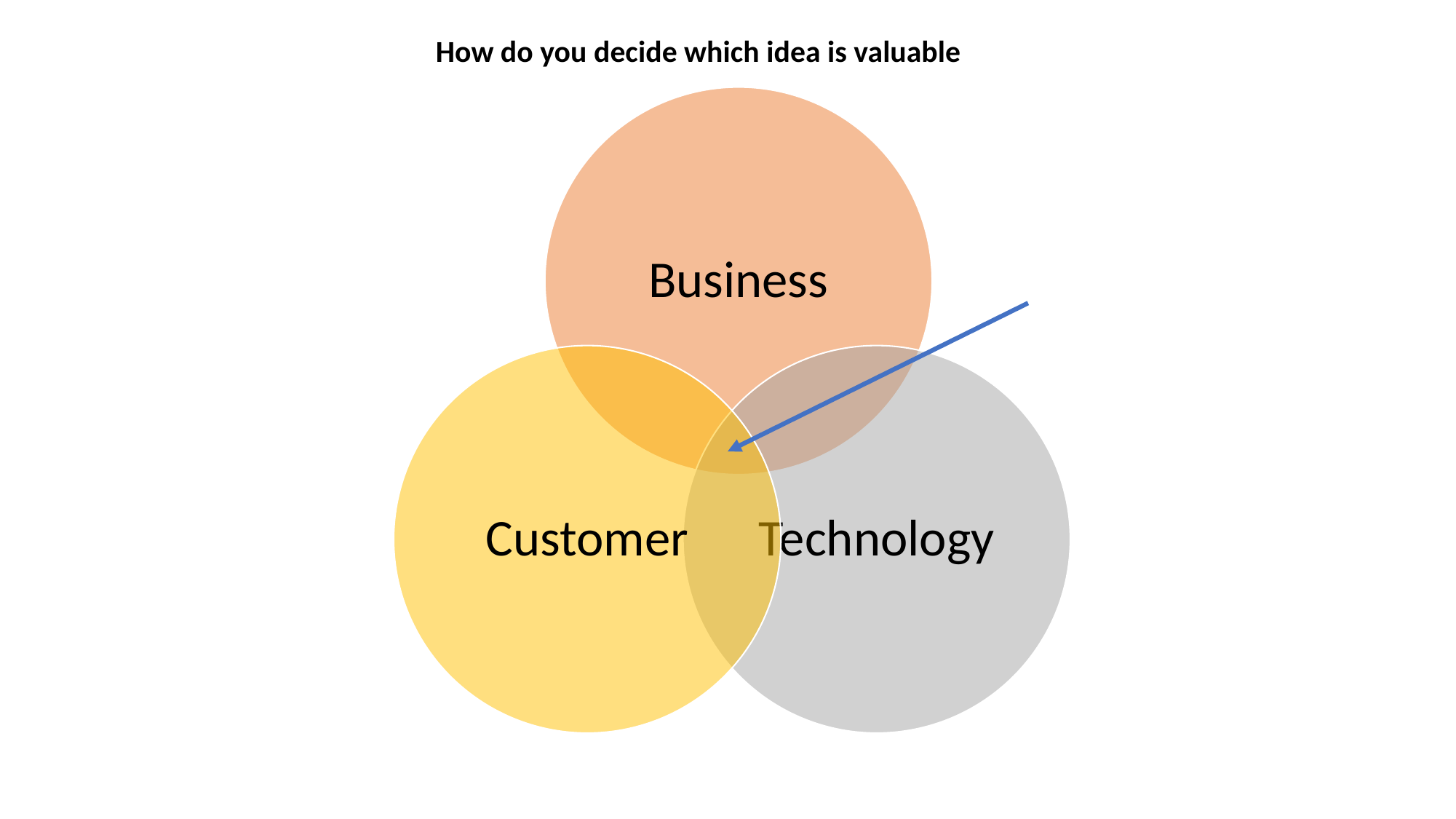

How do you decide which idea is valuable
Business
Technology
Customer